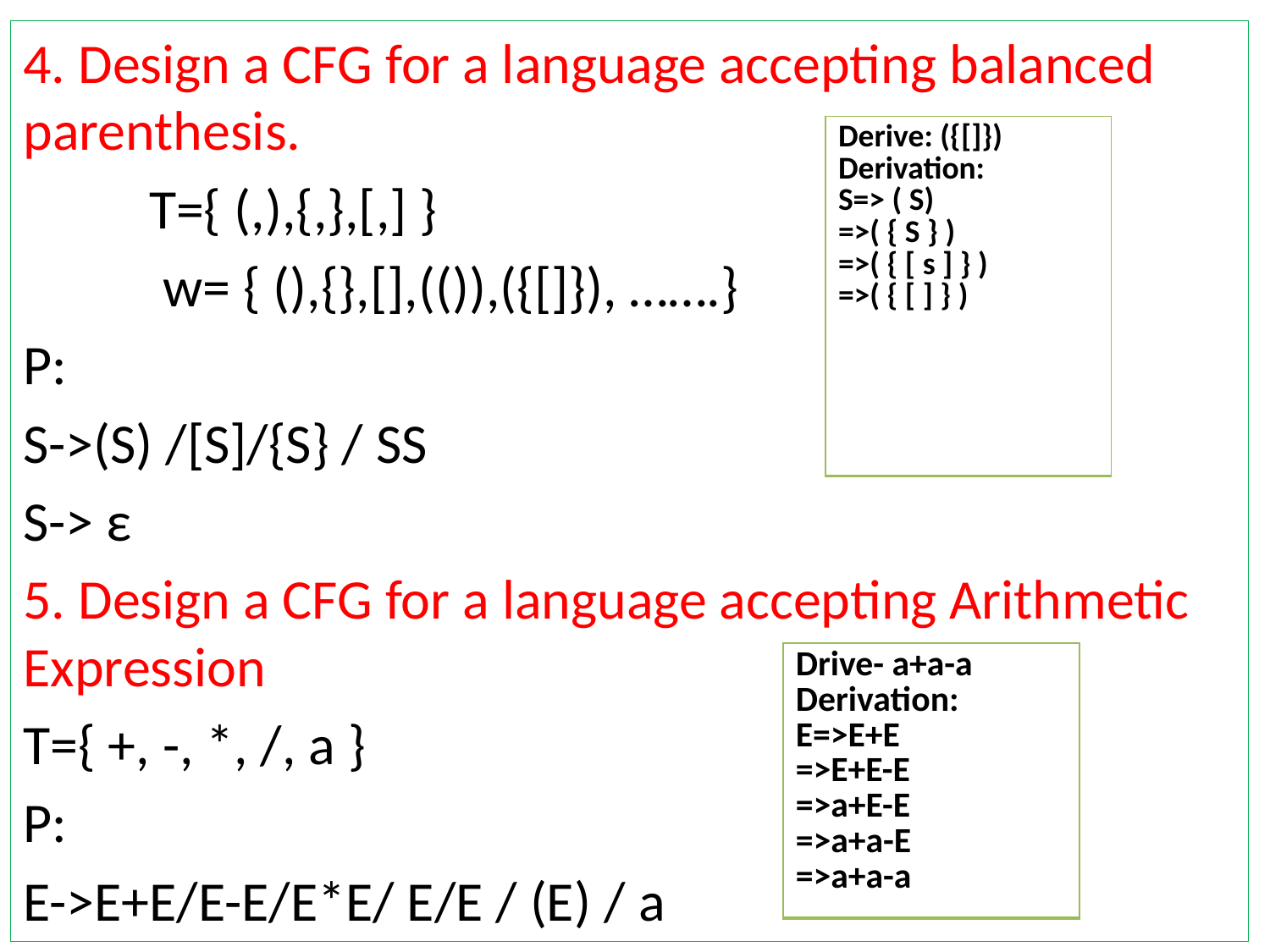

4. Design a CFG for a language accepting balanced parenthesis.
	T={ (,),{,},[,] }
           w= { (),{},[],(()),({[]}), …….}
P:
S->(S) /[S]/{S} / SS
S-> ε
5. Design a CFG for a language accepting Arithmetic Expression
T={ +, -, *, /, a }
P:
E->E+E/E-E/E*E/ E/E / (E) / a

| Derive: ({[]}) Derivation: S=> ( S) =>( { S } ) =>( { [ s ] } ) =>( { [ ] } ) |
| --- |
| Drive- a+a-a Derivation: E=>E+E =>E+E-E =>a+E-E =>a+a-E =>a+a-a |
| --- |